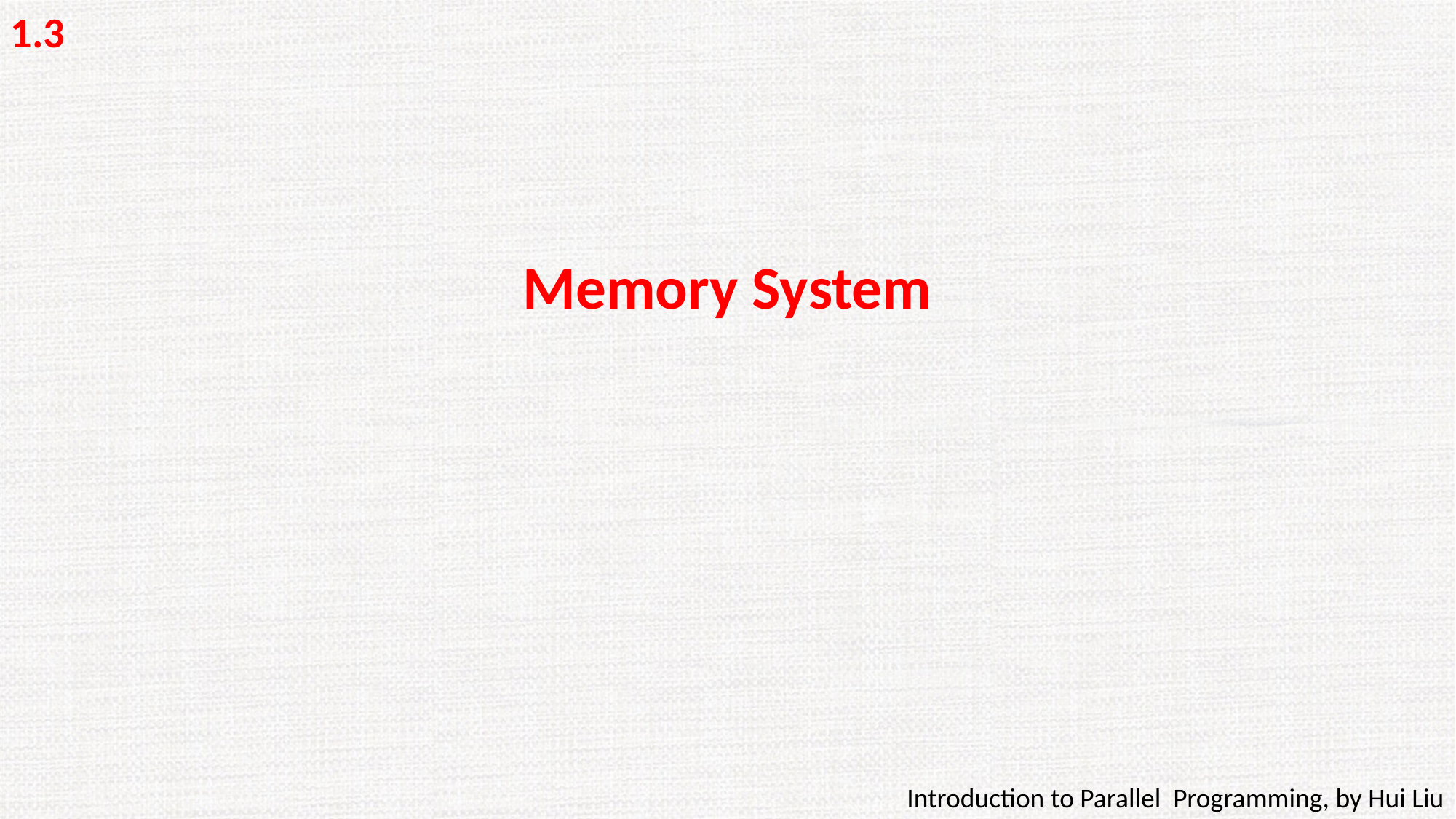

1.3
Memory System
Introduction to Parallel  Programming, by Hui Liu